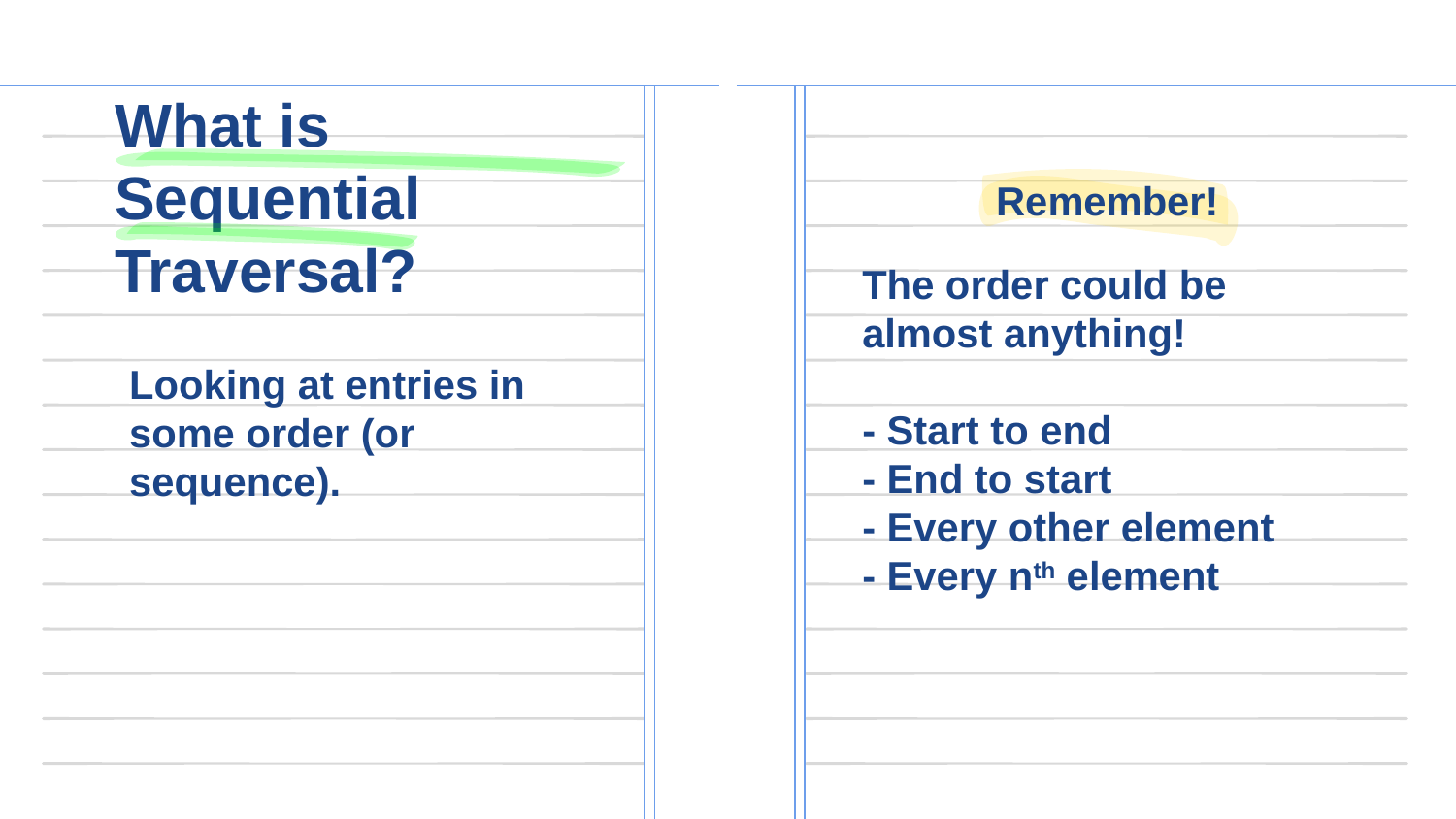

# What is Sequential Traversal?

Remember!

The order could be almost anything!

- Start to end
- End to start
- Every other element
- Every nth element
Looking at entries in some order (or sequence).